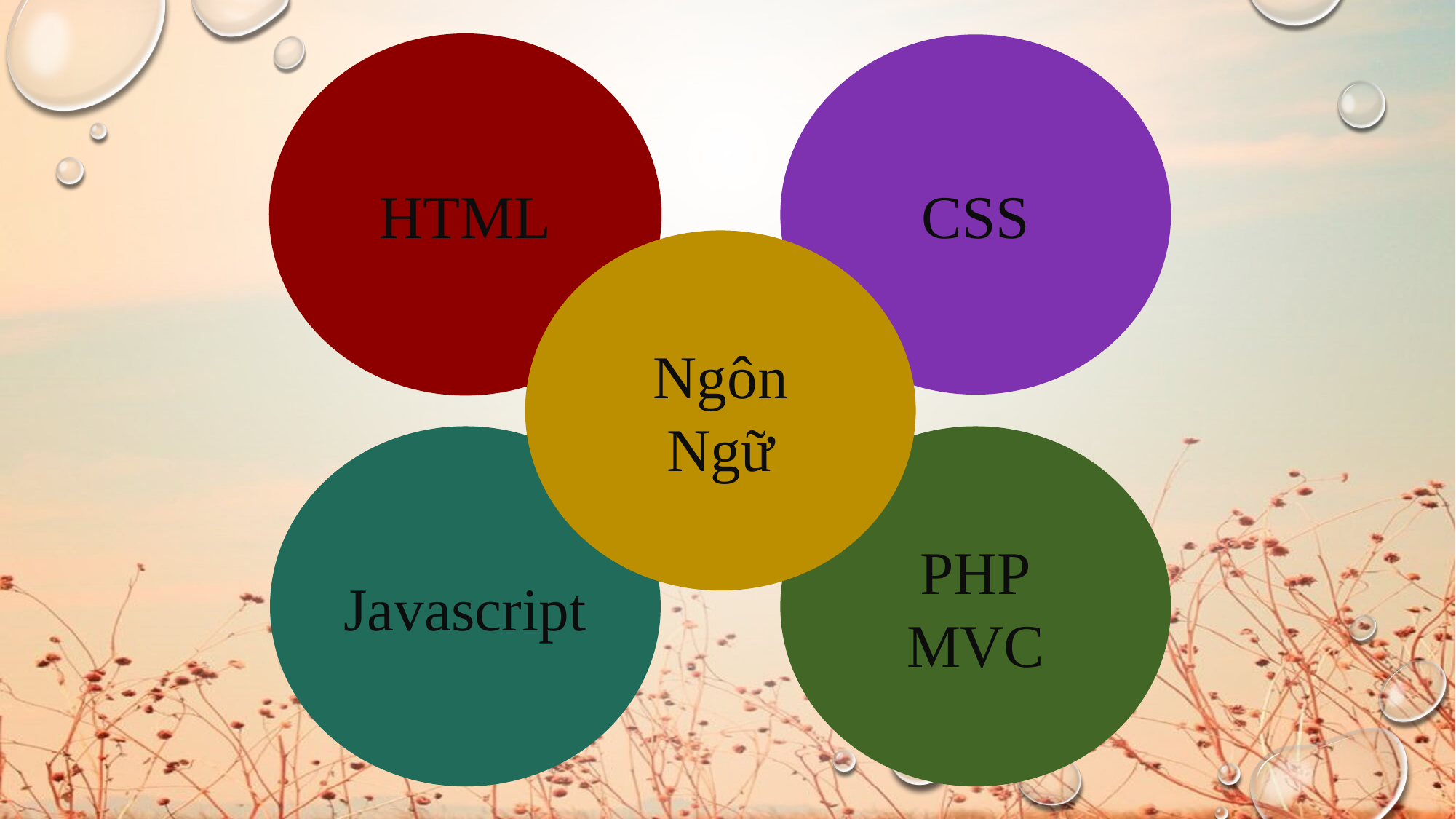

HTML
CSS
Ngôn Ngữ
Javascript
PHP
MVC